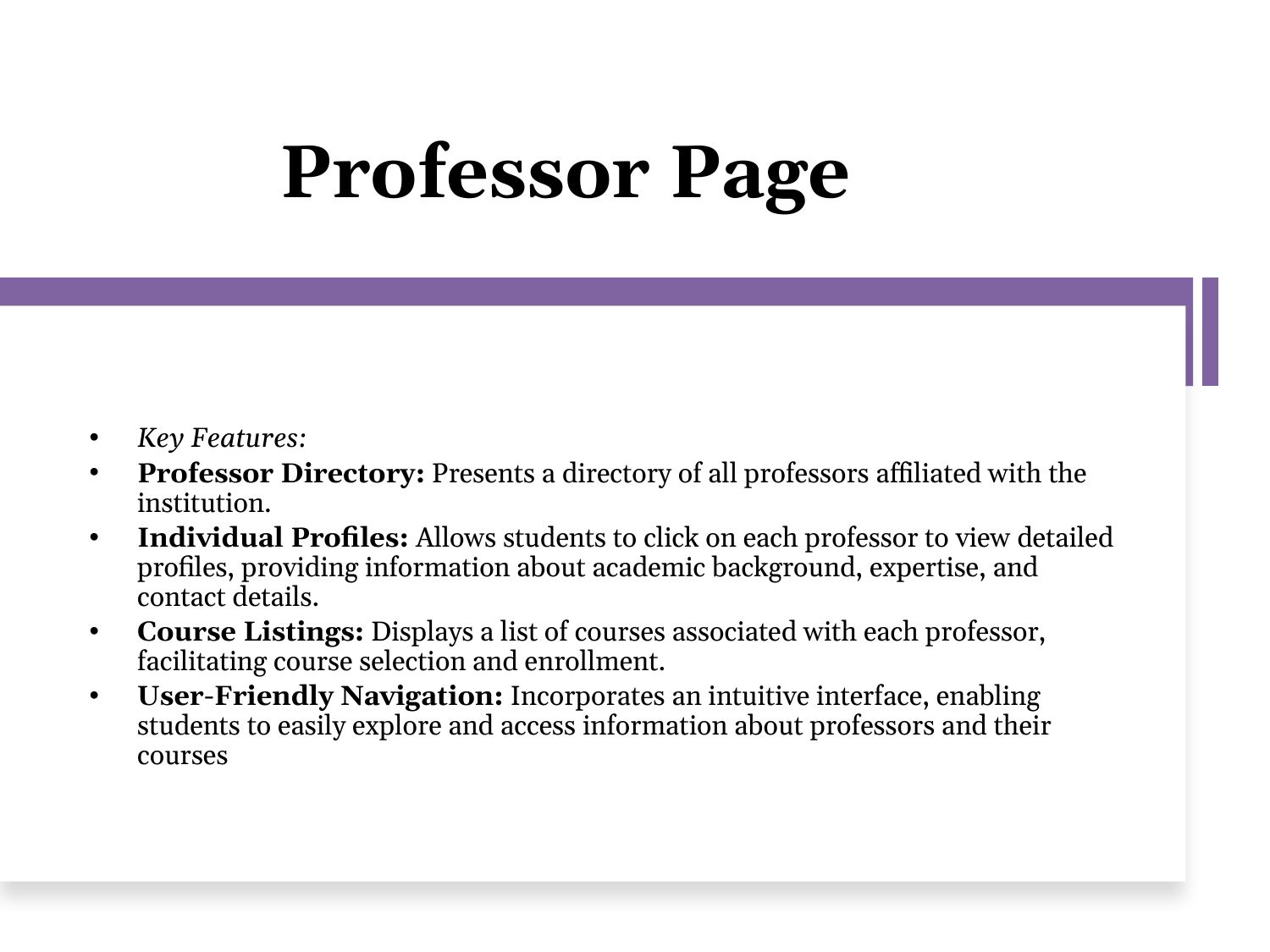

# Professor Page

Key Features:
Professor Directory: Presents a directory of all professors affiliated with the institution.
Individual Profiles: Allows students to click on each professor to view detailed profiles, providing information about academic background, expertise, and contact details.
Course Listings: Displays a list of courses associated with each professor, facilitating course selection and enrollment.
User-Friendly Navigation: Incorporates an intuitive interface, enabling students to easily explore and access information about professors and their courses